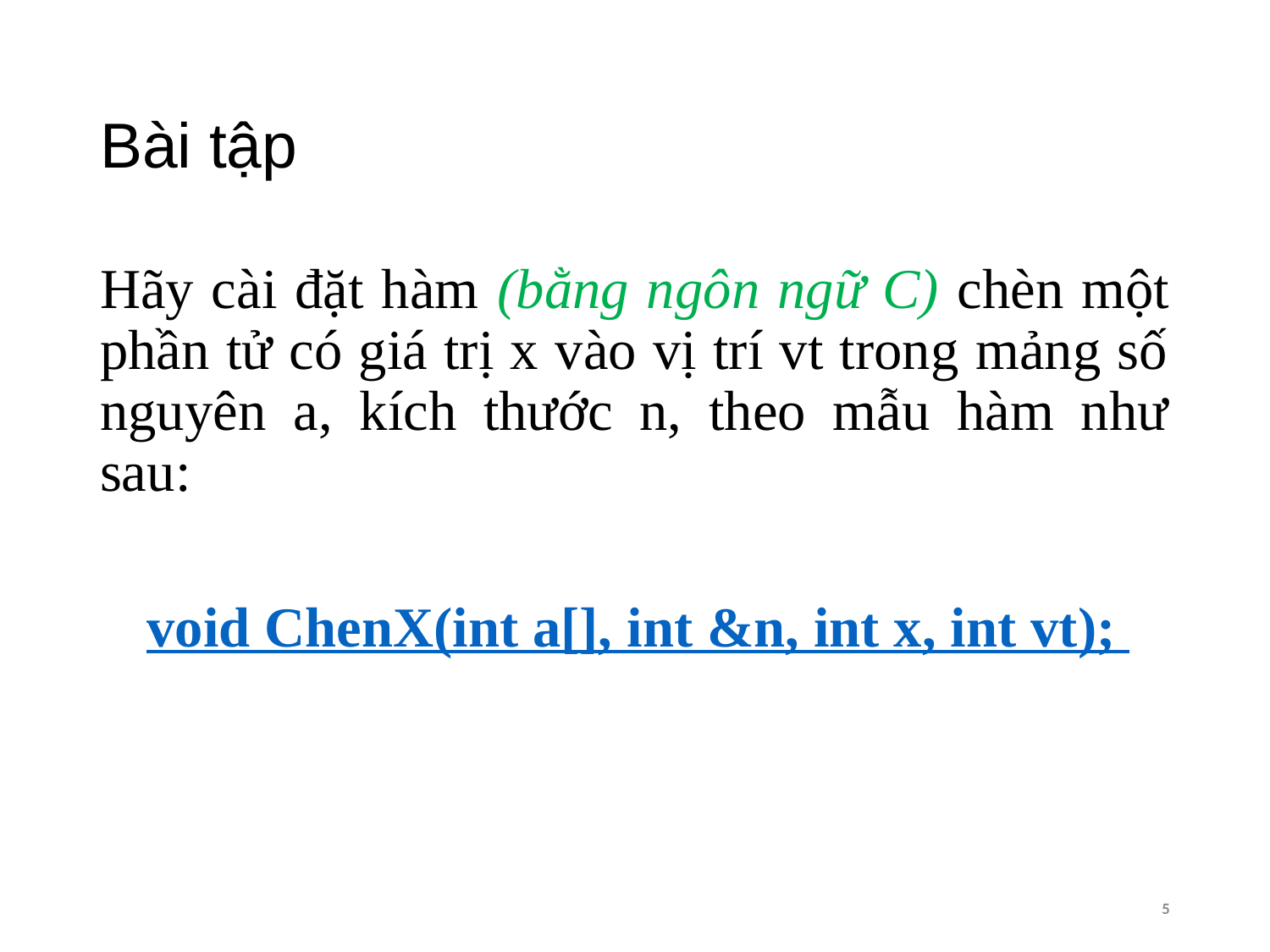

# Bài tập
Hãy cài đặt hàm (bằng ngôn ngữ C) chèn một phần tử có giá trị x vào vị trí vt trong mảng số nguyên a, kích thước n, theo mẫu hàm như sau:

void ChenX(int a[], int &n, int x, int vt);
5